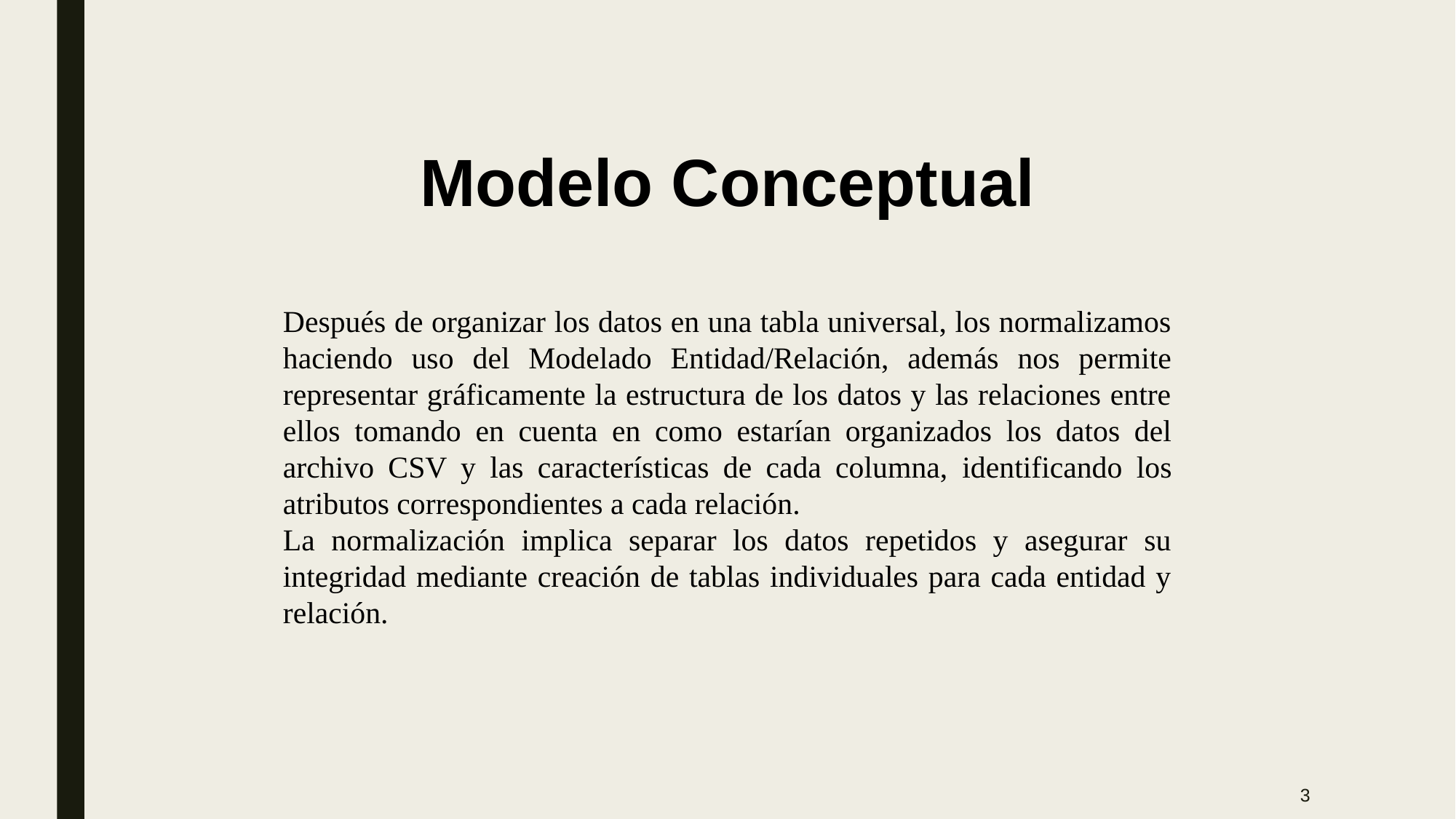

Modelo Conceptual

Después de organizar los datos en una tabla universal, los normalizamos haciendo uso del Modelado Entidad/Relación, además nos permite representar gráficamente la estructura de los datos y las relaciones entre ellos tomando en cuenta en como estarían organizados los datos del archivo CSV y las características de cada columna, identificando los atributos correspondientes a cada relación.
La normalización implica separar los datos repetidos y asegurar su integridad mediante creación de tablas individuales para cada entidad y relación.
3